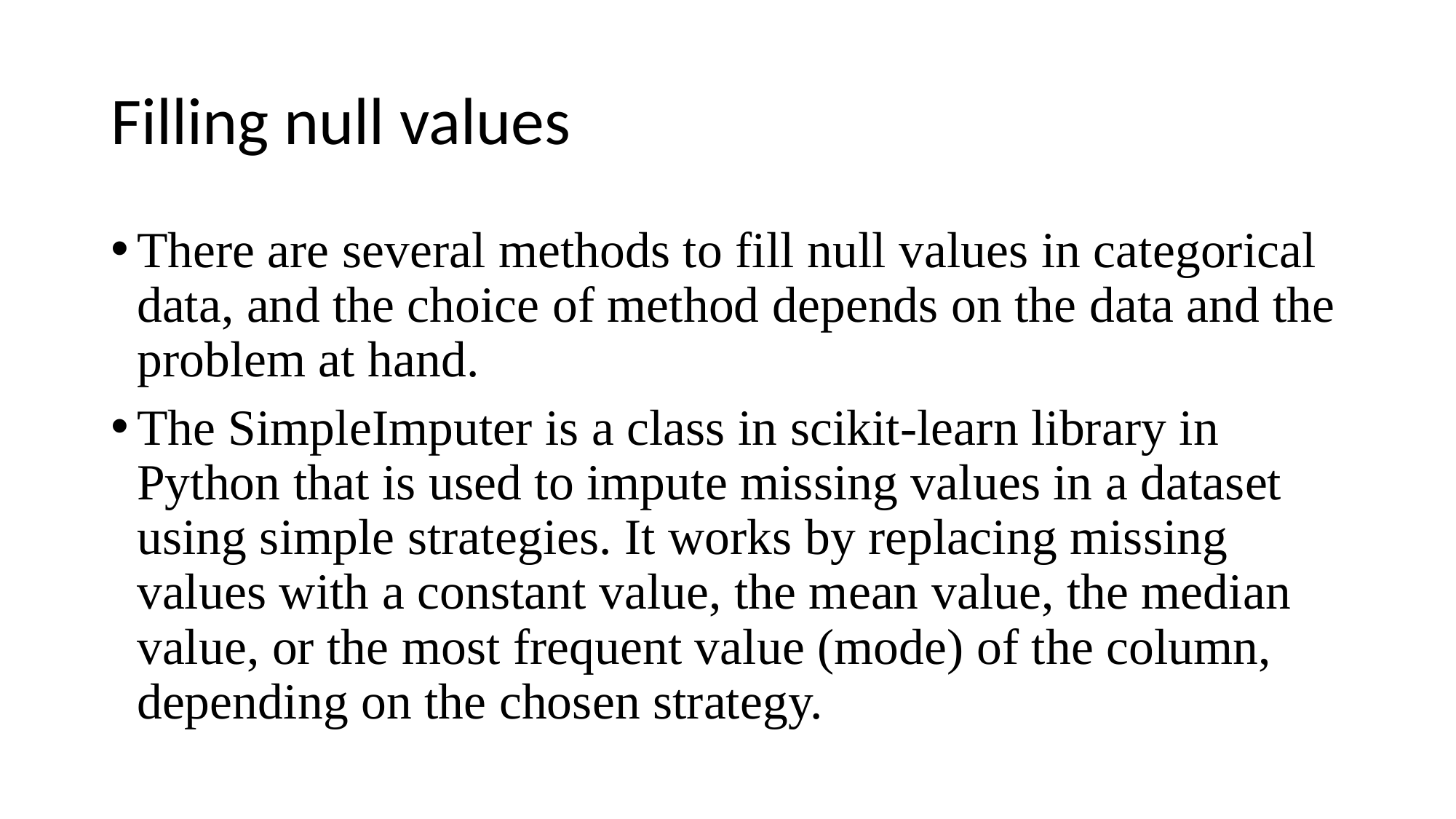

# Filling null values
There are several methods to fill null values in categorical data, and the choice of method depends on the data and the problem at hand.
The SimpleImputer is a class in scikit-learn library in Python that is used to impute missing values in a dataset using simple strategies. It works by replacing missing values with a constant value, the mean value, the median value, or the most frequent value (mode) of the column, depending on the chosen strategy.